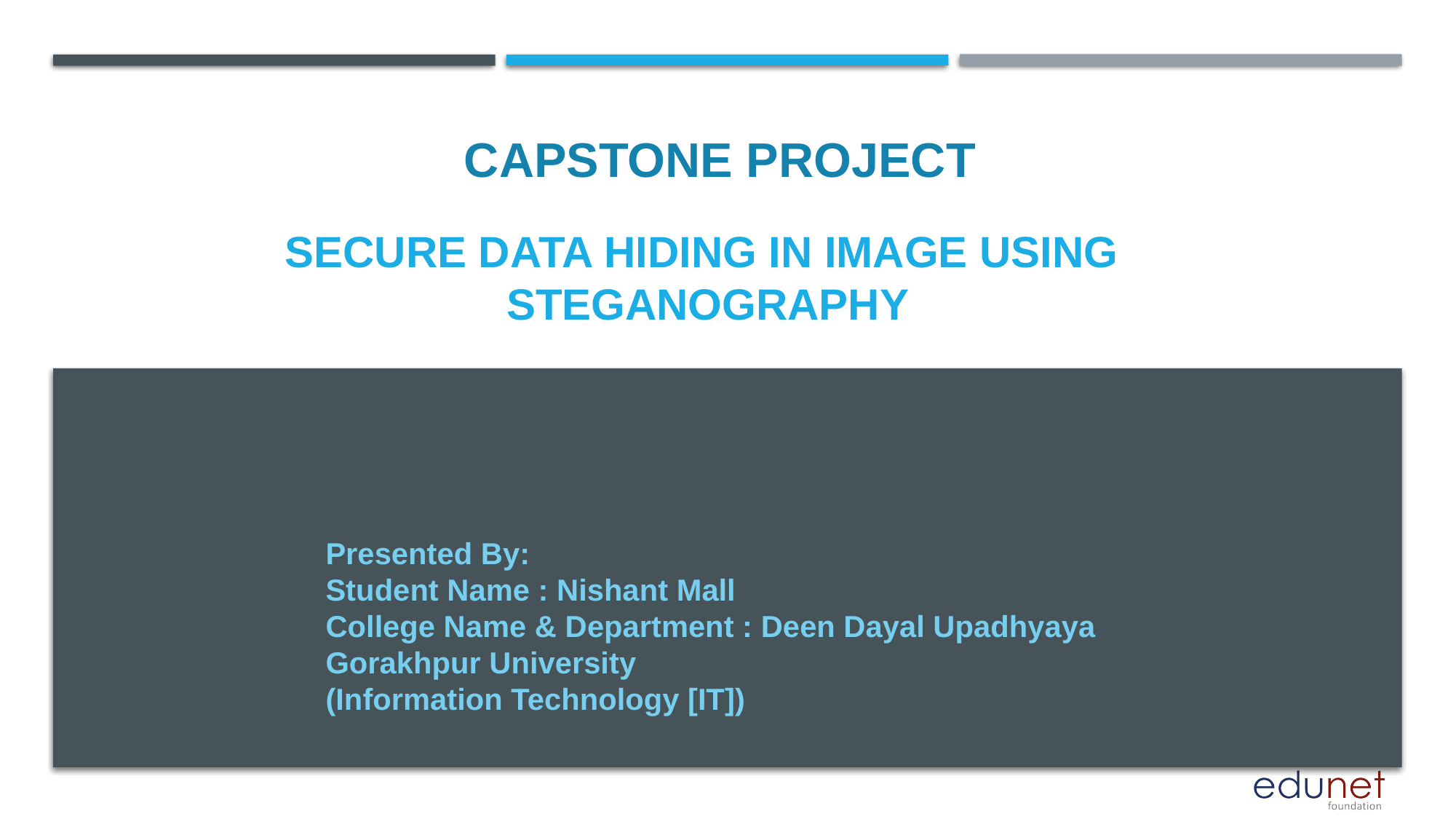

CAPSTONE PROJECT
# Secure Data hiding in image using Steganography
Presented By:
Student Name : Nishant Mall
College Name & Department : Deen Dayal Upadhyaya Gorakhpur University
(Information Technology [IT])